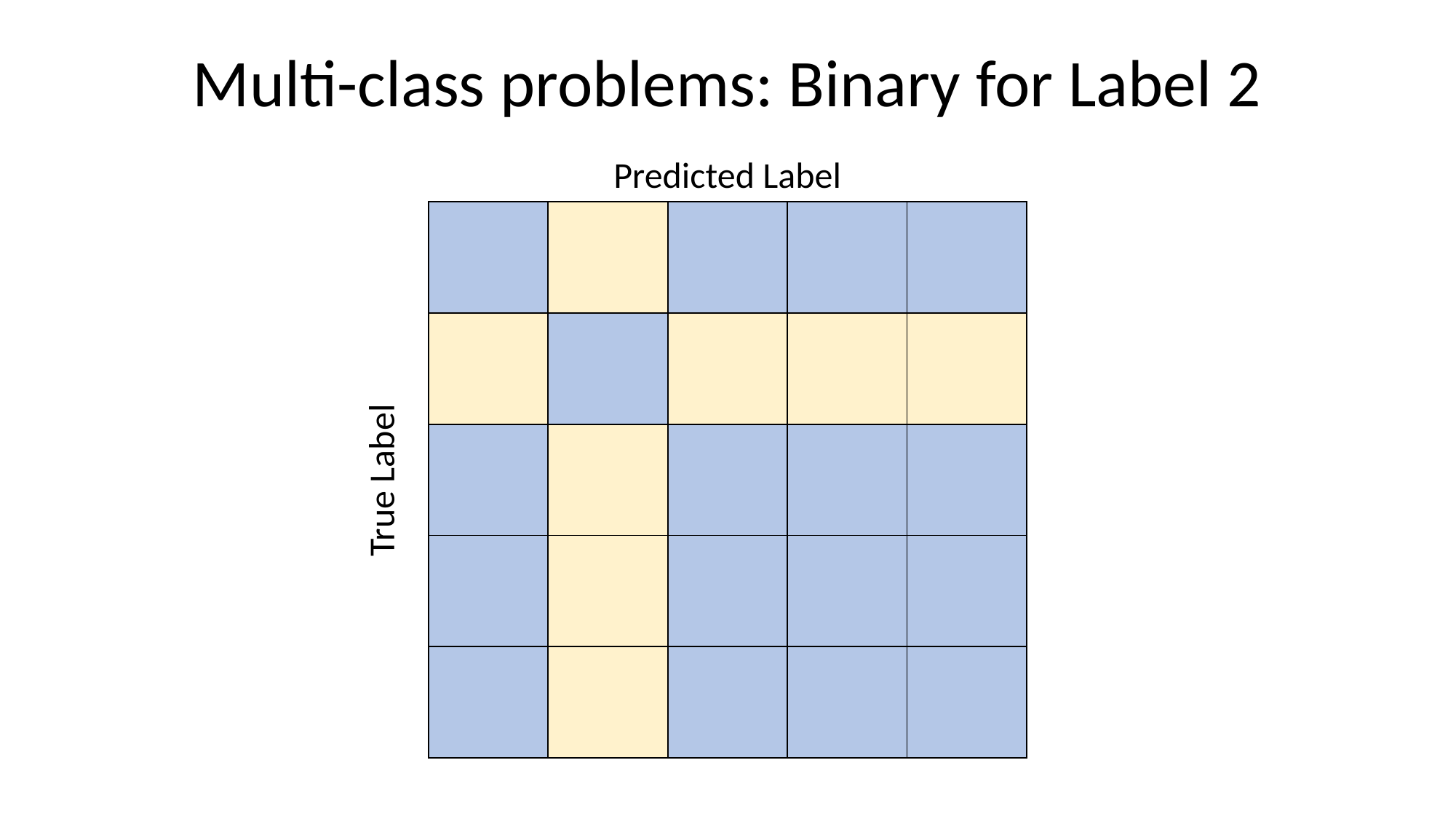

# Multi-class problems: Binary for Label 2
Predicted Label
|  |  |  |  |  |
| --- | --- | --- | --- | --- |
|  |  |  |  |  |
|  |  |  |  |  |
|  |  |  |  |  |
|  |  |  |  |  |
True Label